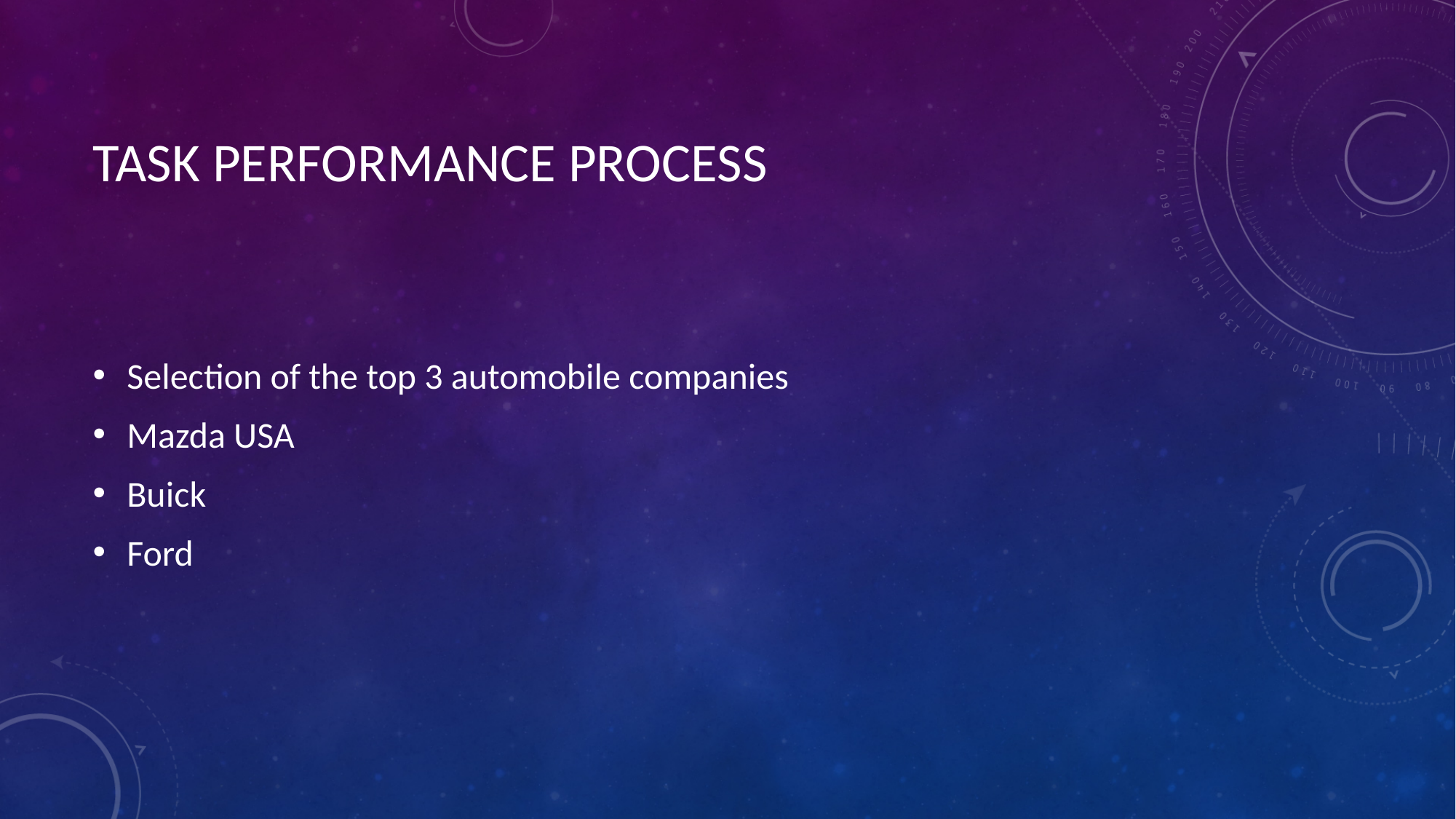

# Task Performance Process

Selection of the top 3 automobile companies
Mazda USA
Buick
Ford